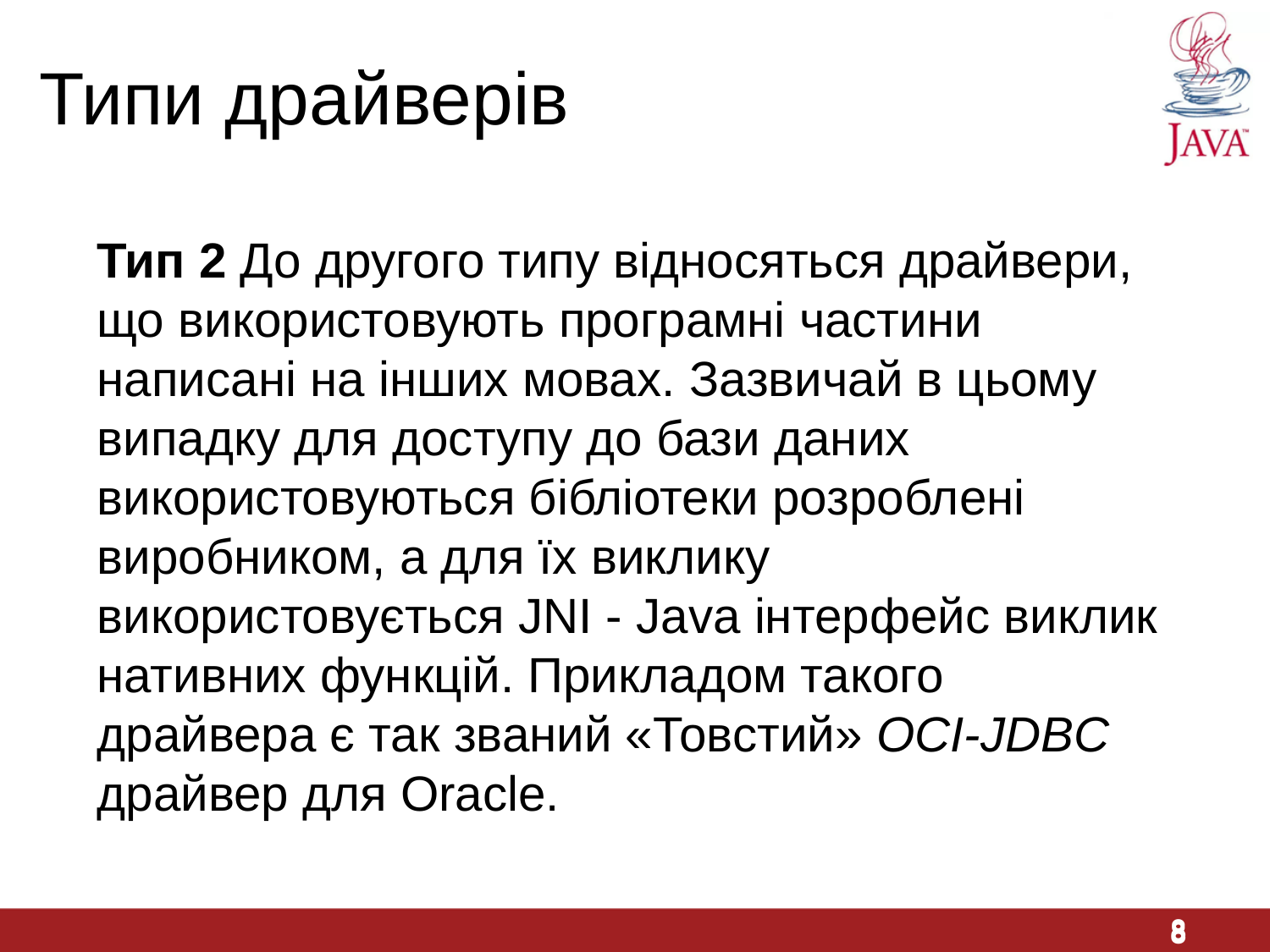

Типи драйверів
Тип 2 До другого типу відносяться драйвери, що використовують програмні частини написані на інших мовах. Зазвичай в цьому випадку для доступу до бази даних використовуються бібліотеки розроблені виробником, а для їх виклику використовується JNI - Java інтерфейс виклик нативних функцій. Прикладом такого драйвера є так званий «Товстий» OCI-JDBC драйвер для Oracle.